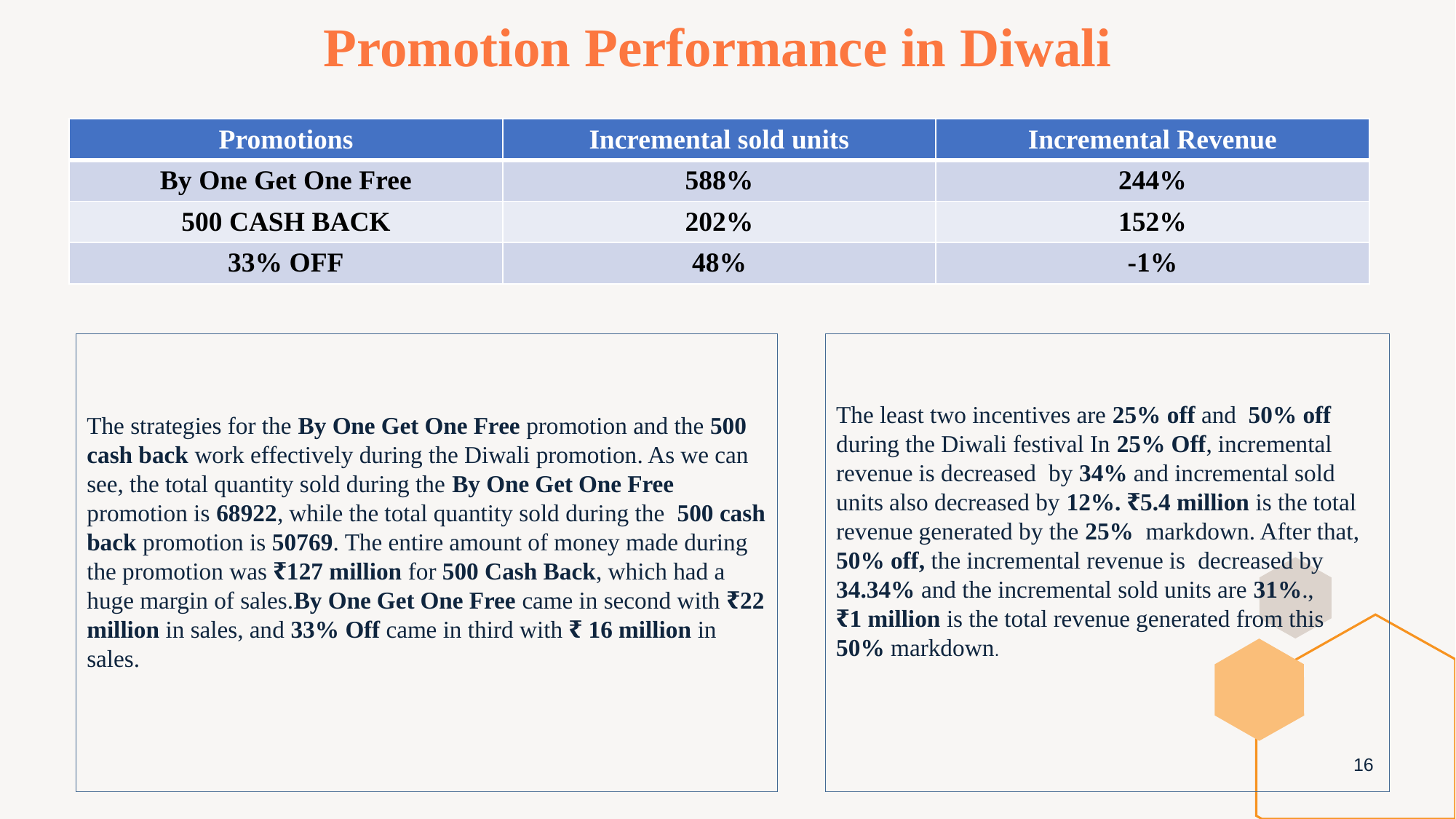

# Promotion Performance in Diwali
| Promotions | Incremental sold units | Incremental Revenue |
| --- | --- | --- |
| By One Get One Free | 588% | 244% |
| 500 CASH BACK | 202% | 152% |
| 33% OFF | 48% | -1% |
The strategies for the By One Get One Free promotion and the 500 cash back work effectively during the Diwali promotion. As we can see, the total quantity sold during the By One Get One Free promotion is 68922, while the total quantity sold during the  500 cash back promotion is 50769. The entire amount of money made during the promotion was ₹127 million for 500 Cash Back, which had a huge margin of sales.By One Get One Free came in second with ₹22 million in sales, and 33% Off came in third with ₹ 16 million in sales.
The least two incentives are 25% off and  50% off during the Diwali festival In 25% Off, incremental revenue is decreased  by 34% and incremental sold units also decreased by 12%. ₹5.4 million is the total revenue generated by the 25%  markdown. After that, 50% off, the incremental revenue is  decreased by 34.34% and the incremental sold units are 31%.,         ₹1 million is the total revenue generated from this 50% markdown.
16